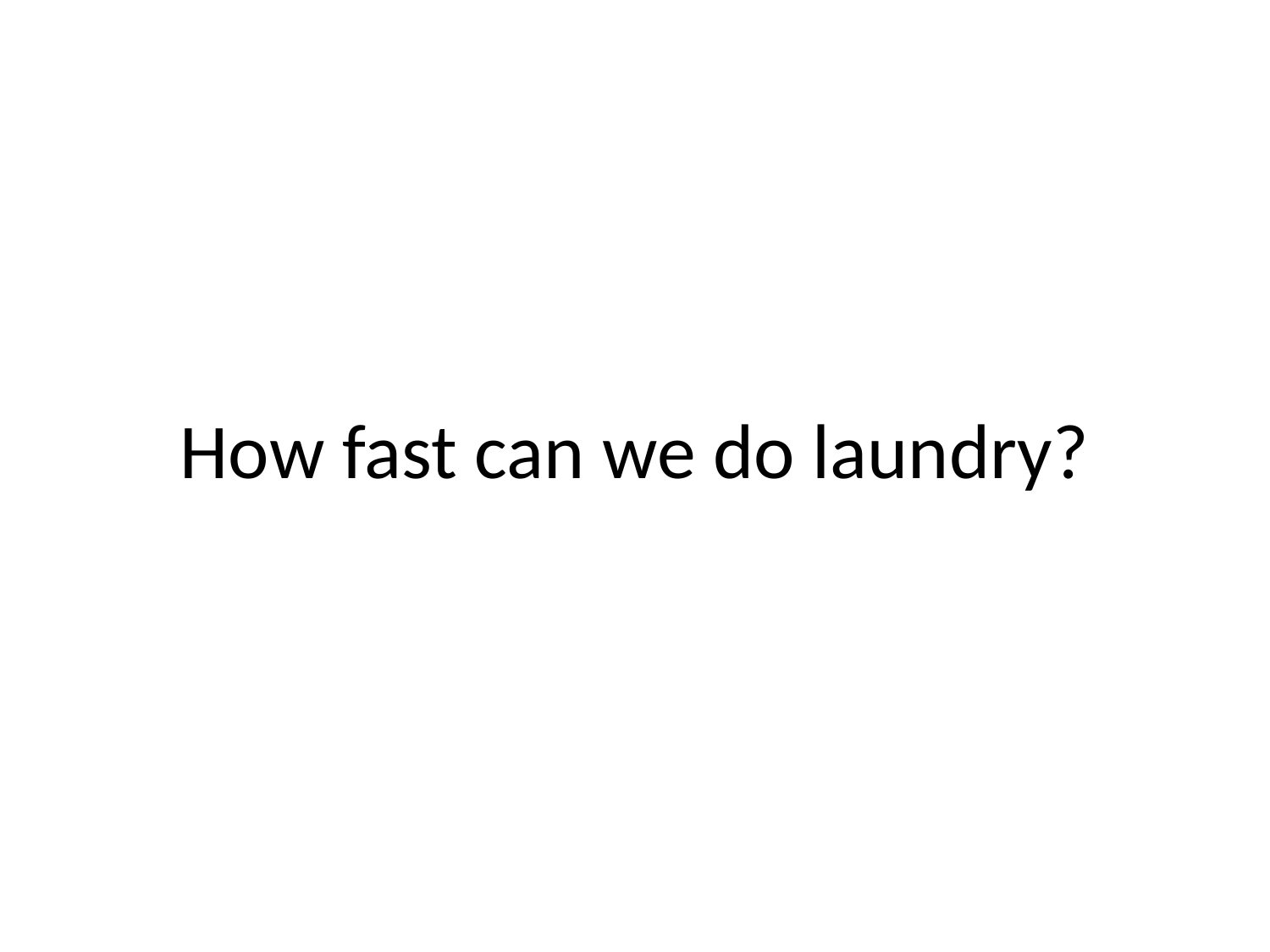

# How fast can we do laundry?